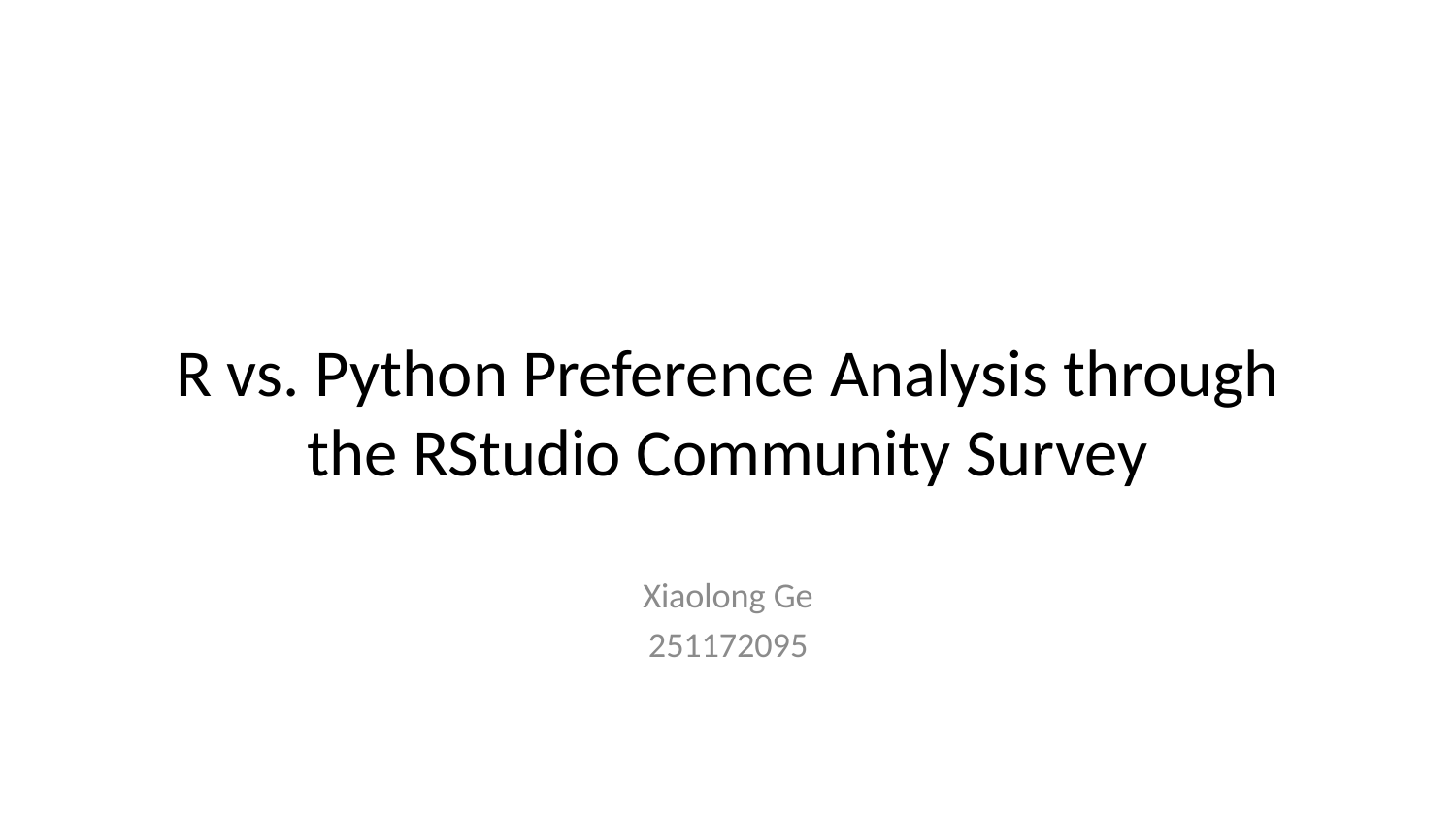

# R vs. Python Preference Analysis through the RStudio Community Survey
Xiaolong Ge
251172095